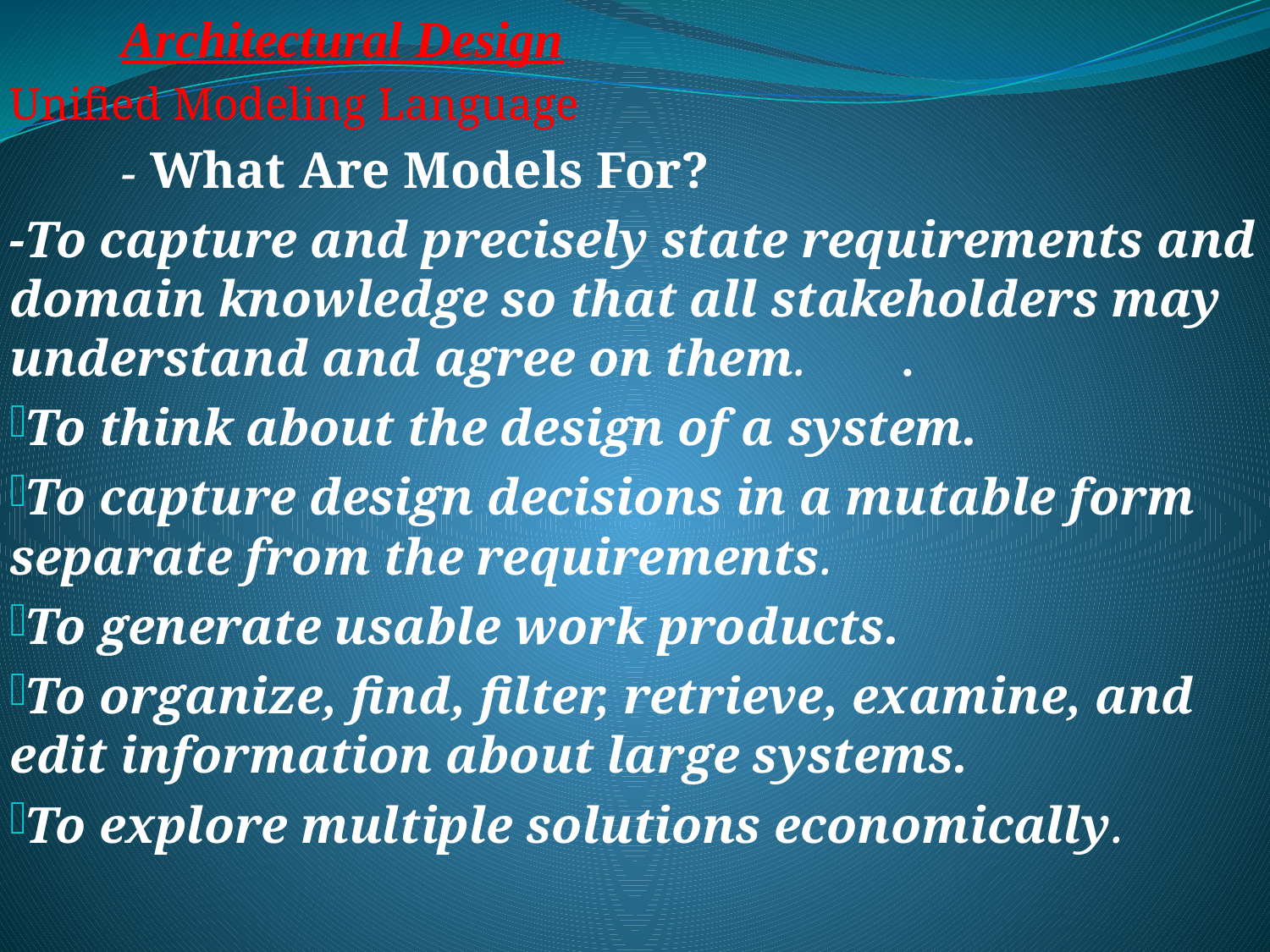

Architectural Design
Unified Modeling Language
	- What Are Models For?
-To capture and precisely state requirements and domain knowledge so that all stakeholders may understand and agree on them. 	.
To think about the design of a system.
To capture design decisions in a mutable form separate from the requirements.
To generate usable work products.
To organize, find, filter, retrieve, examine, and edit information about large systems.
To explore multiple solutions economically.